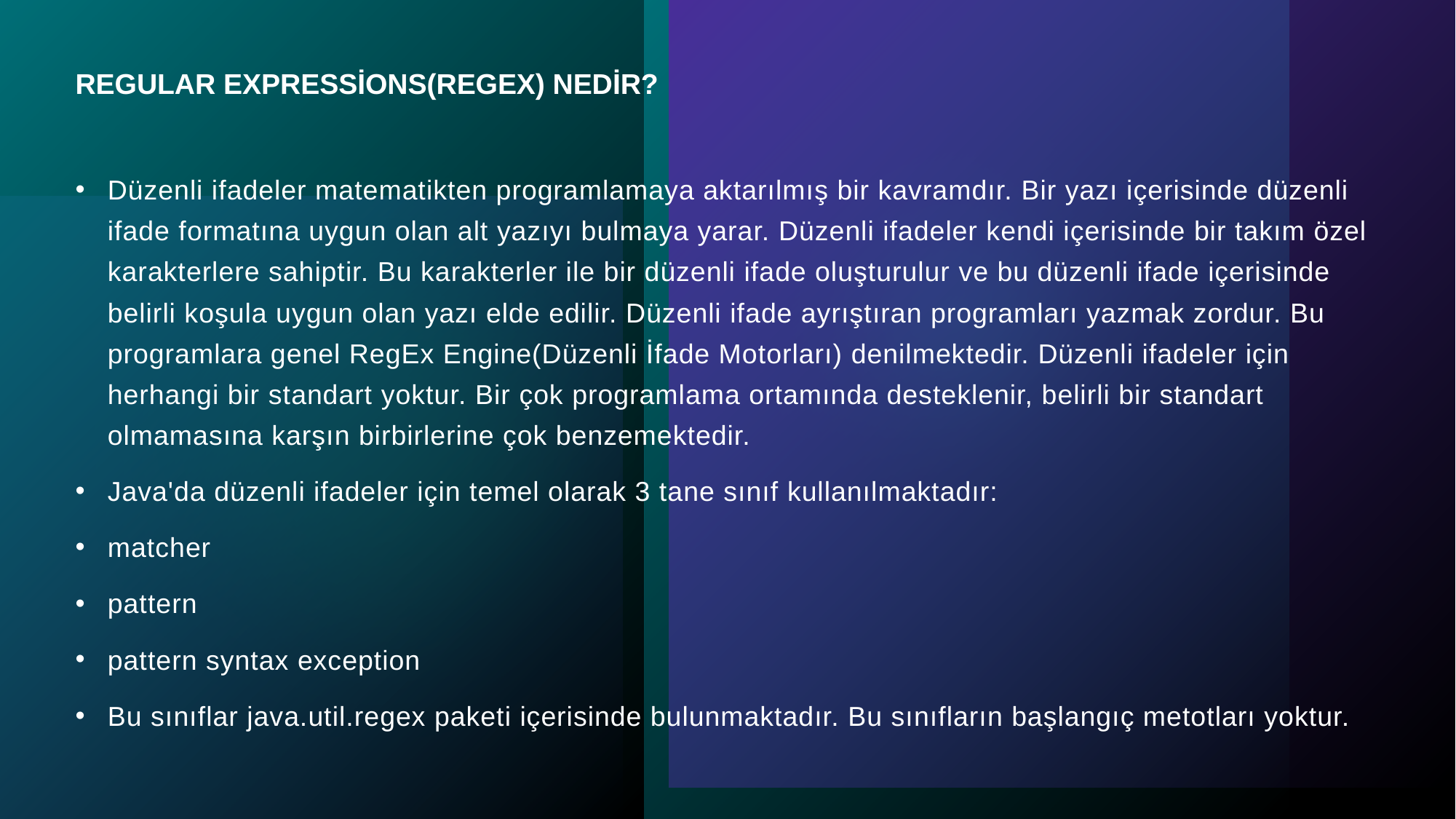

# REGULAR EXPRESSİONS(REGEX) NEDİR?
Düzenli ifadeler matematikten programlamaya aktarılmış bir kavramdır. Bir yazı içerisinde düzenli ifade formatına uygun olan alt yazıyı bulmaya yarar. Düzenli ifadeler kendi içerisinde bir takım özel karakterlere sahiptir. Bu karakterler ile bir düzenli ifade oluşturulur ve bu düzenli ifade içerisinde belirli koşula uygun olan yazı elde edilir. Düzenli ifade ayrıştıran programları yazmak zordur. Bu programlara genel RegEx Engine(Düzenli İfade Motorları) denilmektedir. Düzenli ifadeler için herhangi bir standart yoktur. Bir çok programlama ortamında desteklenir, belirli bir standart olmamasına karşın birbirlerine çok benzemektedir.
Java'da düzenli ifadeler için temel olarak 3 tane sınıf kullanılmaktadır:
matcher
pattern
pattern syntax exception
Bu sınıflar java.util.regex paketi içerisinde bulunmaktadır. Bu sınıfların başlangıç metotları yoktur.